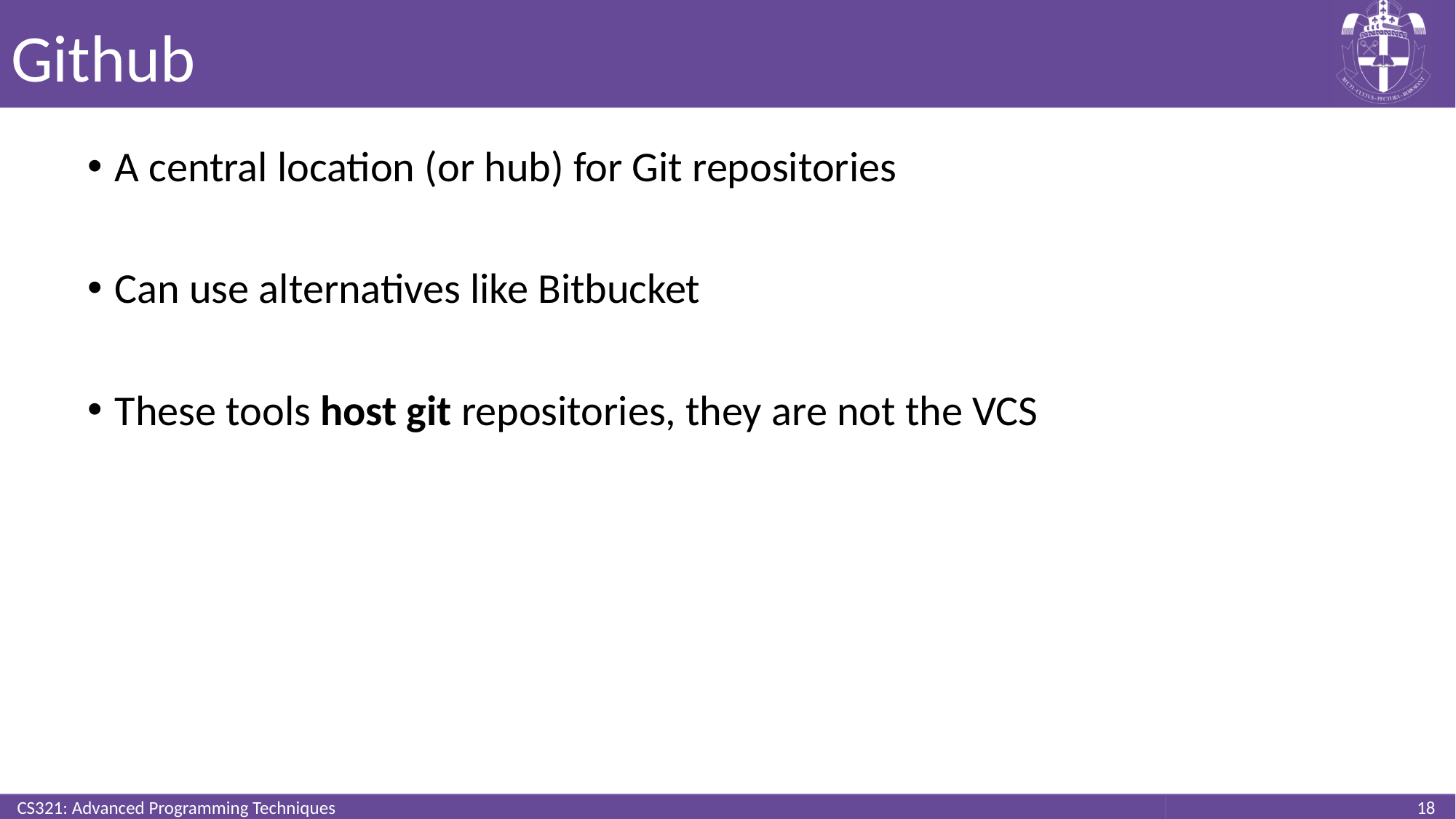

# Github
A central location (or hub) for Git repositories

Can use alternatives like Bitbucket

These tools host git repositories, they are not the VCS

CS321: Advanced Programming Techniques
18